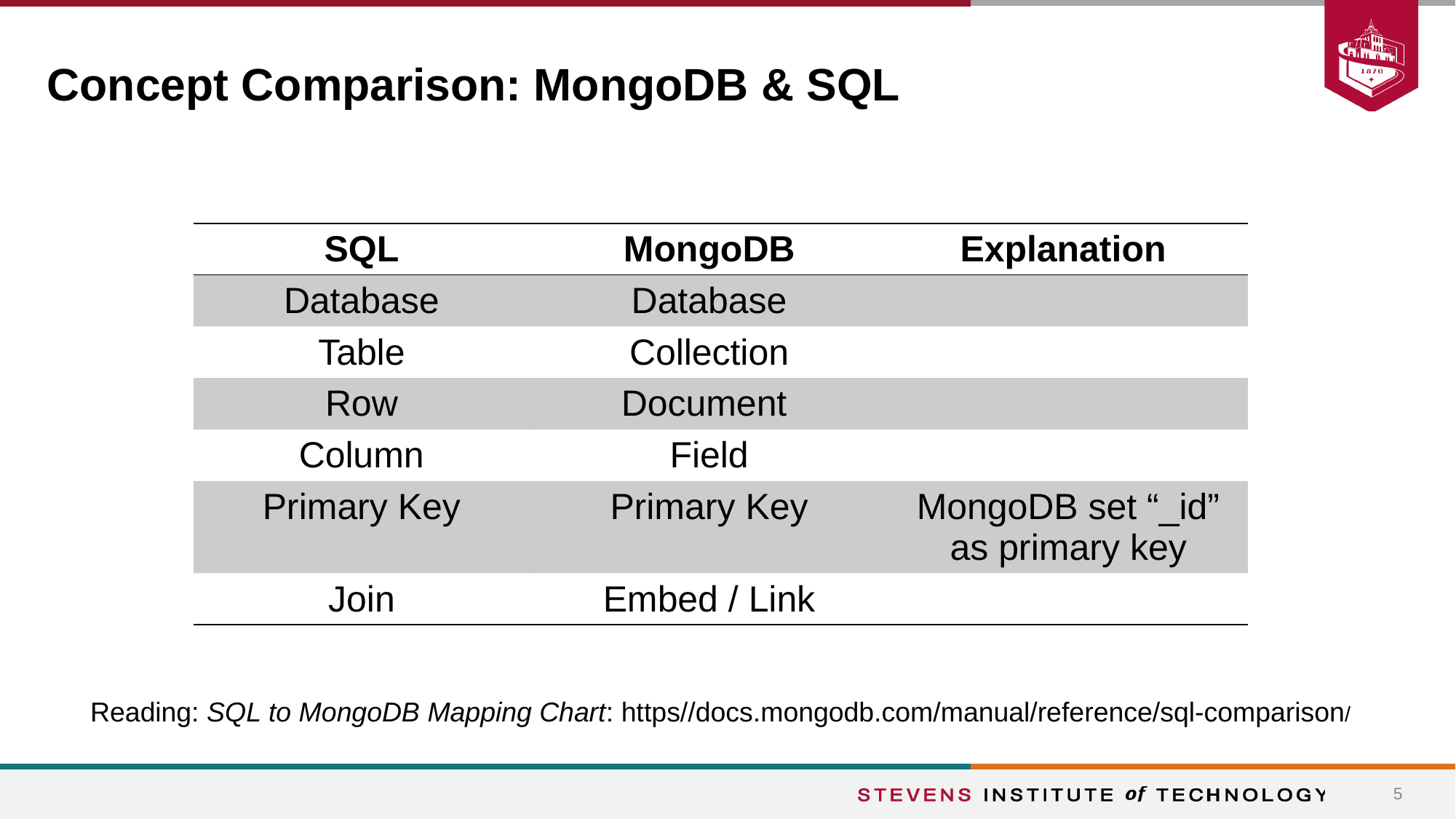

# Concept Comparison: MongoDB & SQL
| SQL | MongoDB | Explanation |
| --- | --- | --- |
| Database | Database |  |
| Table | Collection |  |
| Row | Document |  |
| Column | Field |  |
| Primary Key | Primary Key | MongoDB set “\_id” as primary key |
| Join | Embed / Link |  |
Reading: SQL to MongoDB Mapping Chart: https//docs.mongodb.com/manual/reference/sql-comparison/
5